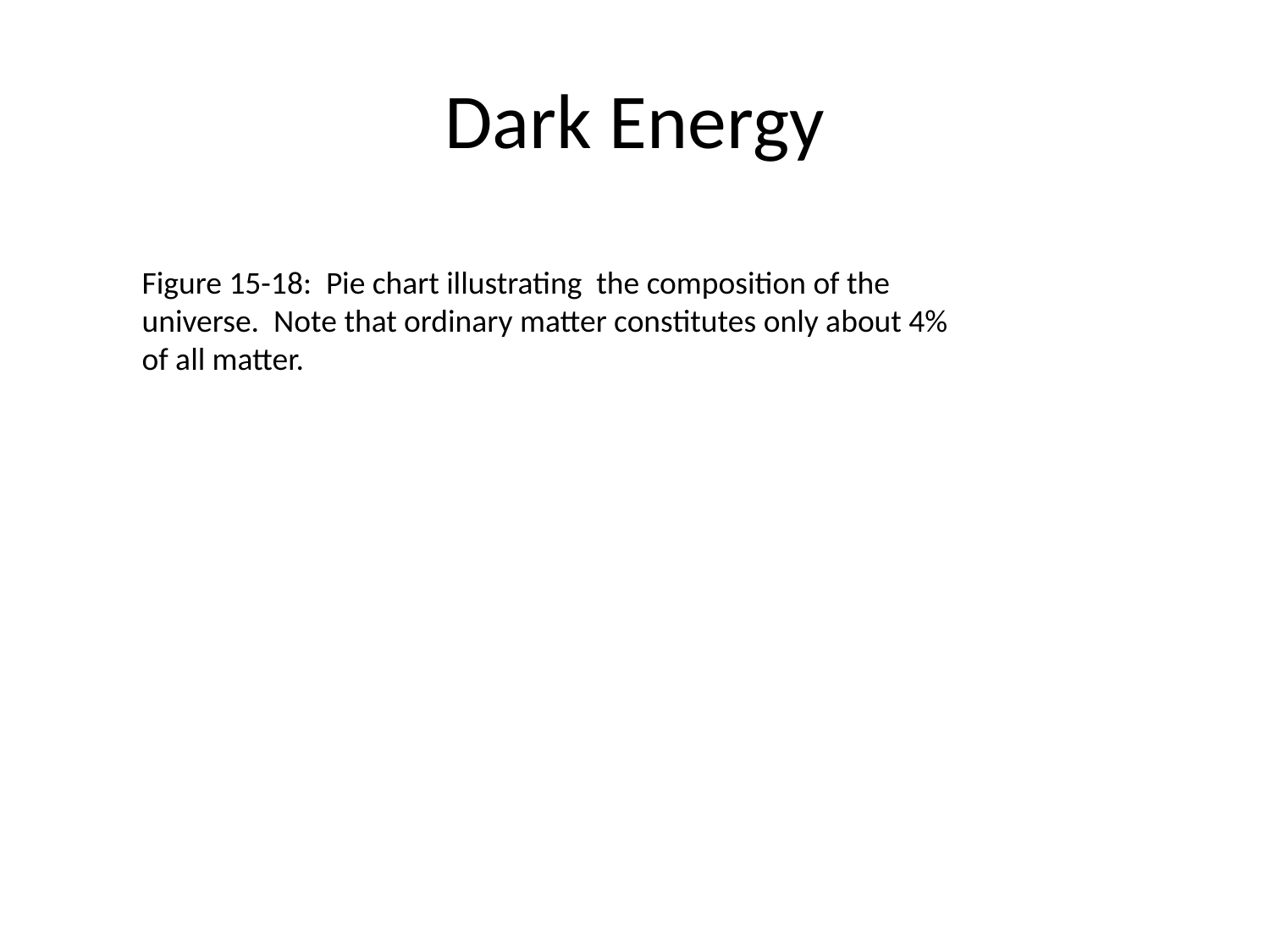

# Dark Energy
Figure 15-18:  Pie chart illustrating  the composition of the universe.  Note that ordinary matter constitutes only about 4% of all matter.